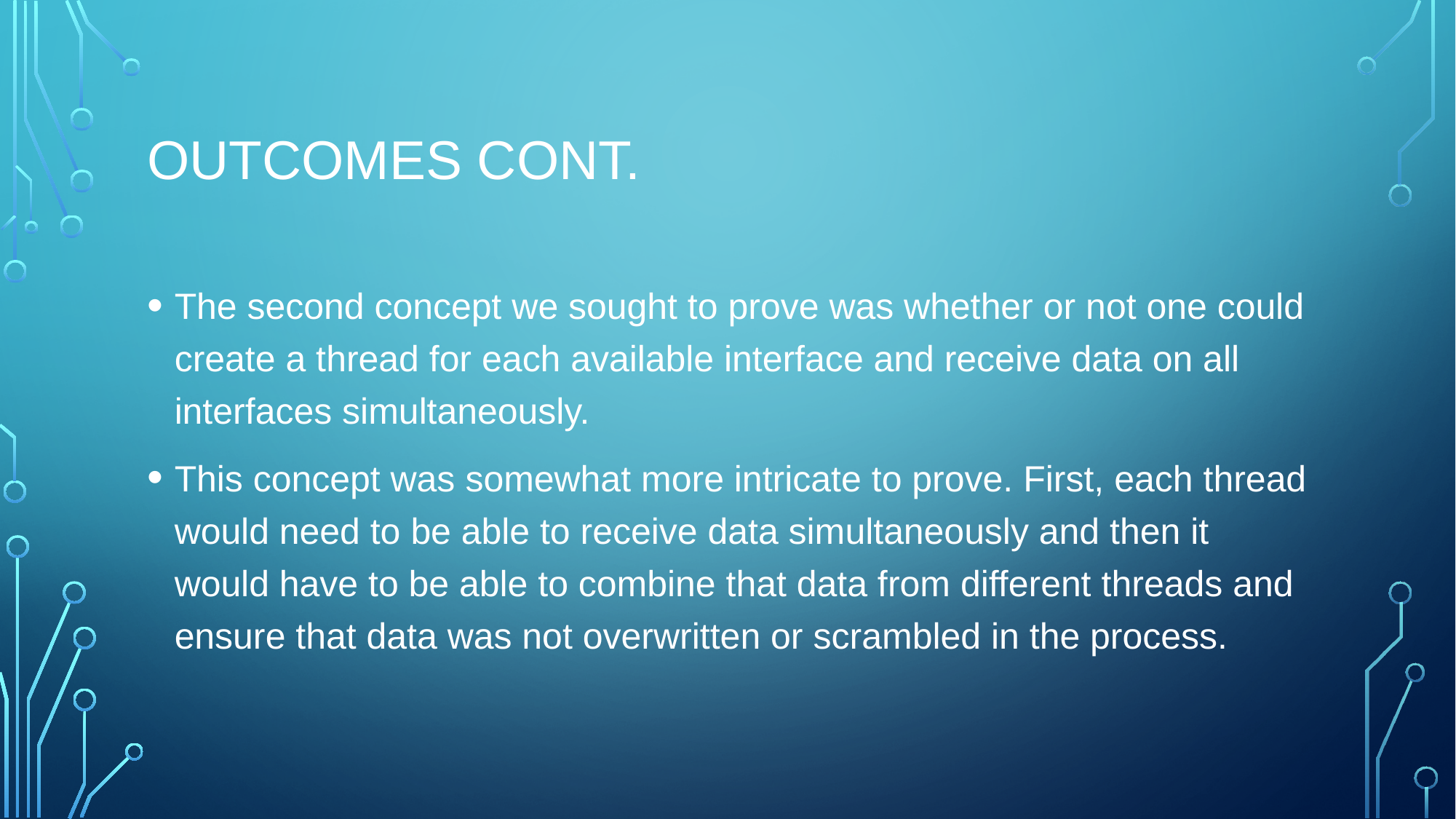

# Outcomes Cont.
The second concept we sought to prove was whether or not one could create a thread for each available interface and receive data on all interfaces simultaneously.
This concept was somewhat more intricate to prove. First, each thread would need to be able to receive data simultaneously and then it would have to be able to combine that data from different threads and ensure that data was not overwritten or scrambled in the process.